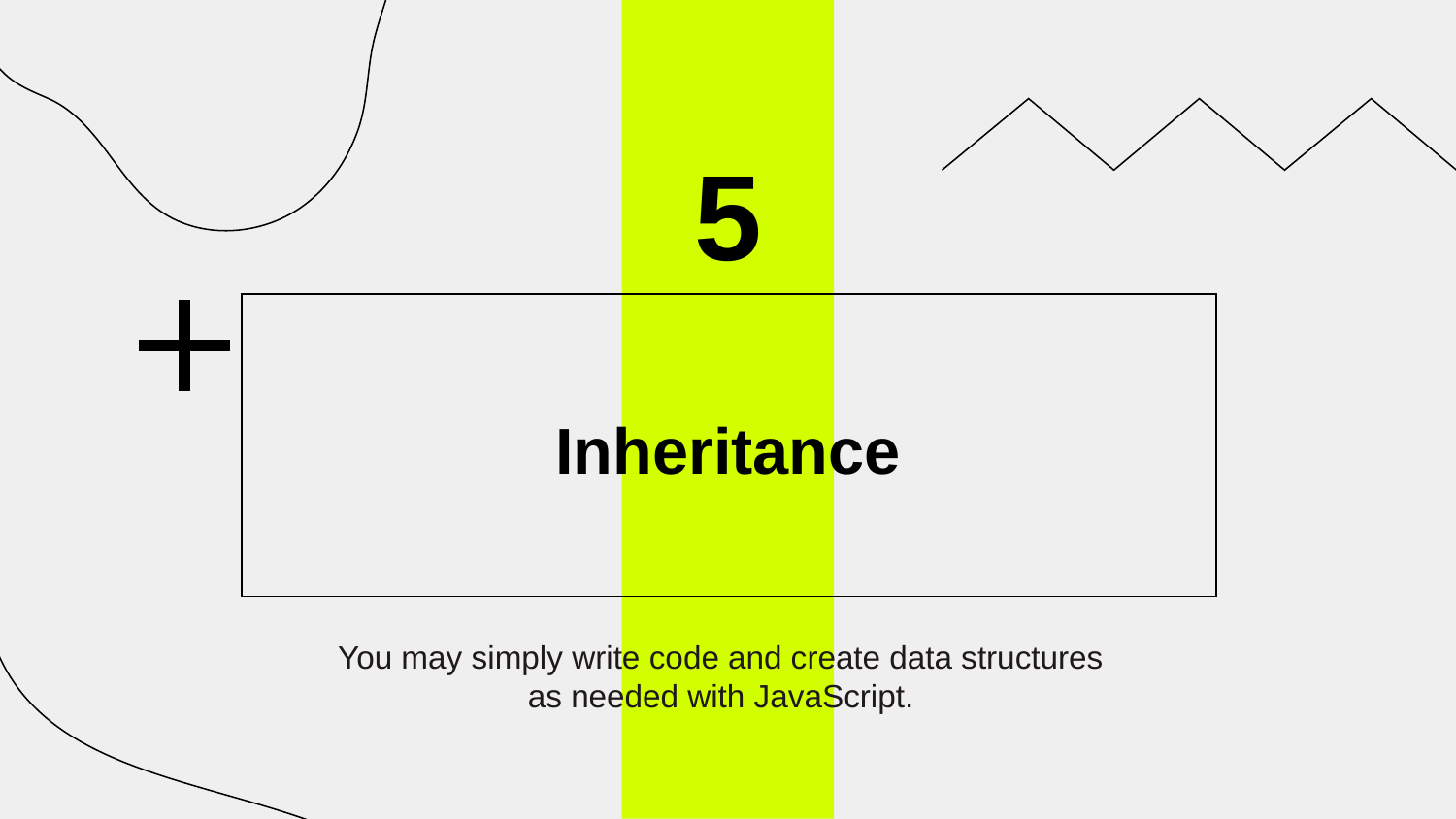

5

# Inheritance
You may simply write code and create data structures as needed with JavaScript.